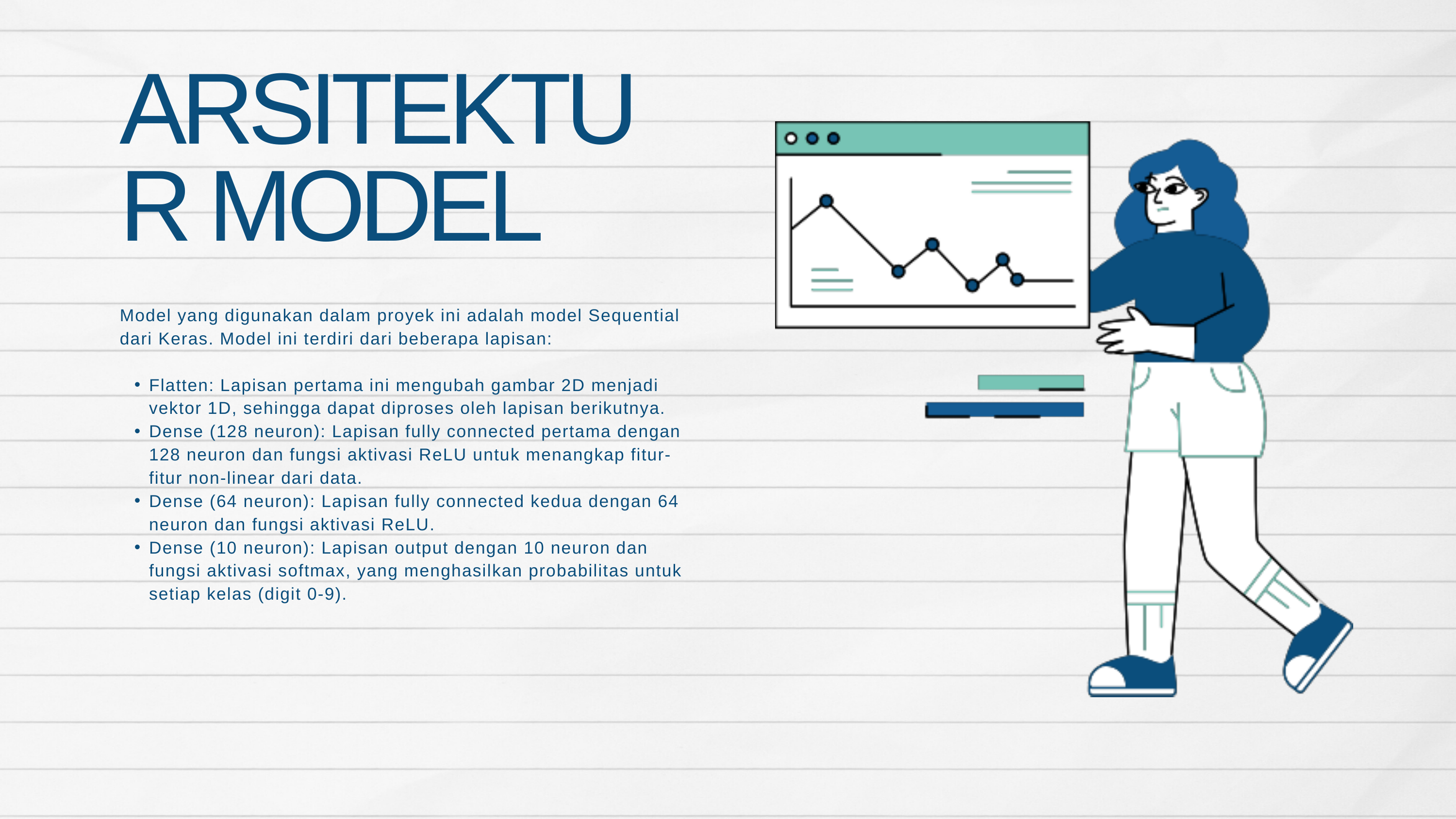

ARSITEKTUR MODEL

Model yang digunakan dalam proyek ini adalah model Sequential dari Keras. Model ini terdiri dari beberapa lapisan:

Flatten: Lapisan pertama ini mengubah gambar 2D menjadi vektor 1D, sehingga dapat diproses oleh lapisan berikutnya.
Dense (128 neuron): Lapisan fully connected pertama dengan 128 neuron dan fungsi aktivasi ReLU untuk menangkap fitur-fitur non-linear dari data.
Dense (64 neuron): Lapisan fully connected kedua dengan 64 neuron dan fungsi aktivasi ReLU.
Dense (10 neuron): Lapisan output dengan 10 neuron dan fungsi aktivasi softmax, yang menghasilkan probabilitas untuk setiap kelas (digit 0-9).